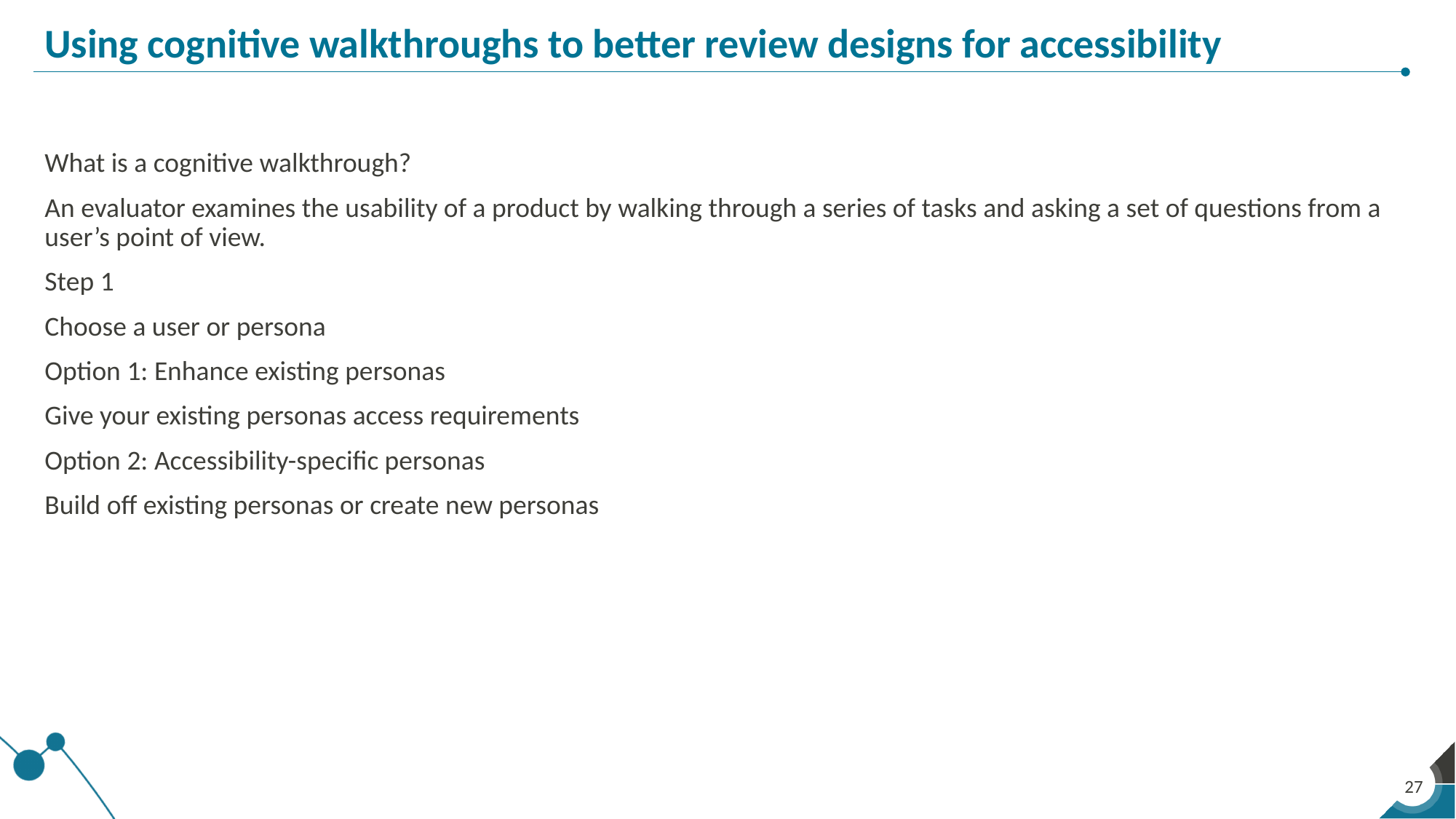

# Using cognitive walkthroughs to better review designs for accessibility

What is a cognitive walkthrough?
An evaluator examines the usability of a product by walking through a series of tasks and asking a set of questions from a user’s point of view.
Step 1
Choose a user or persona
Option 1: Enhance existing personas
Give your existing personas access requirements
Option 2: Accessibility-specific personas
Build off existing personas or create new personas